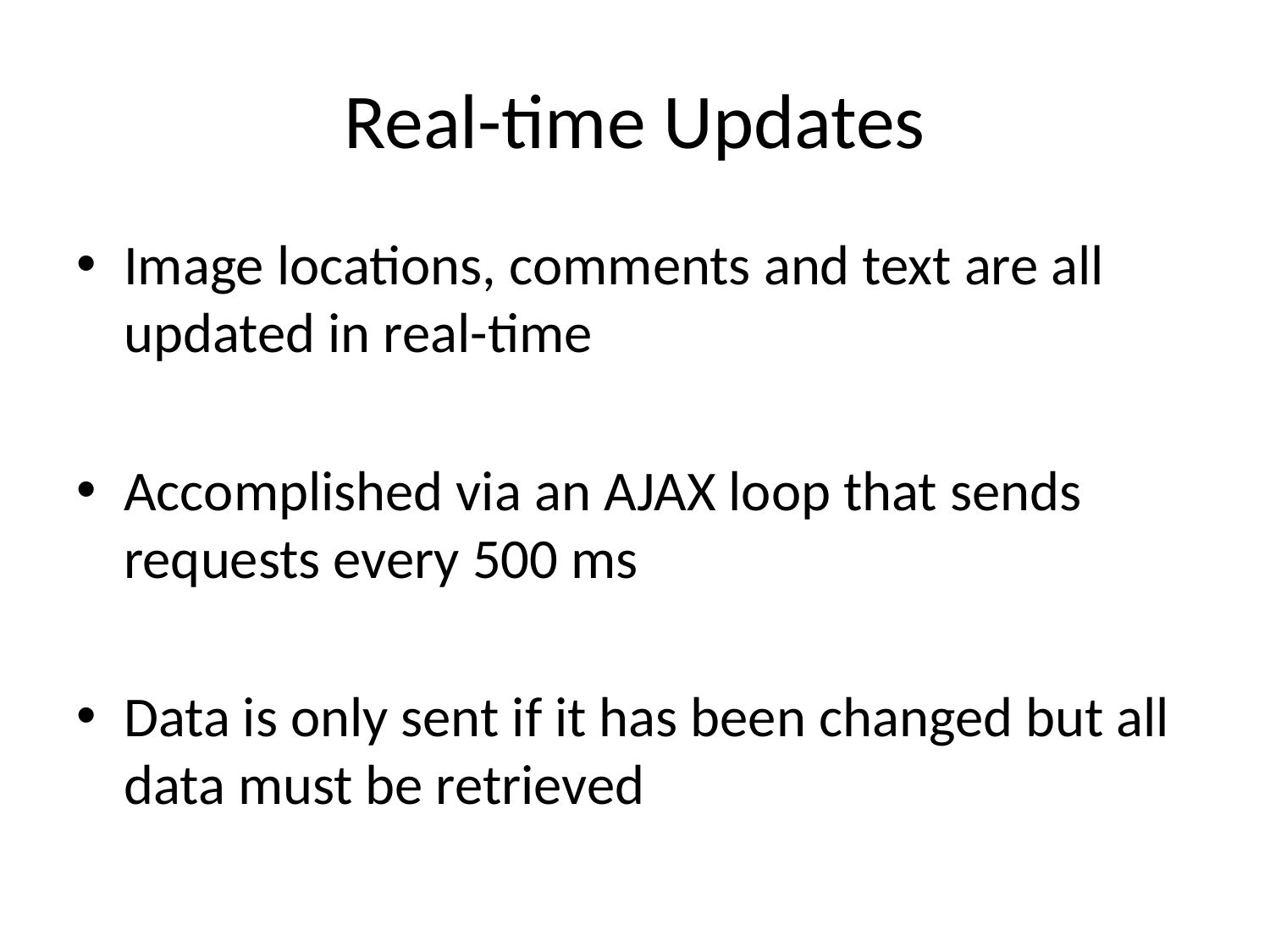

# Real-time Updates
Image locations, comments and text are all updated in real-time

Accomplished via an AJAX loop that sends requests every 500 ms

Data is only sent if it has been changed but all data must be retrieved